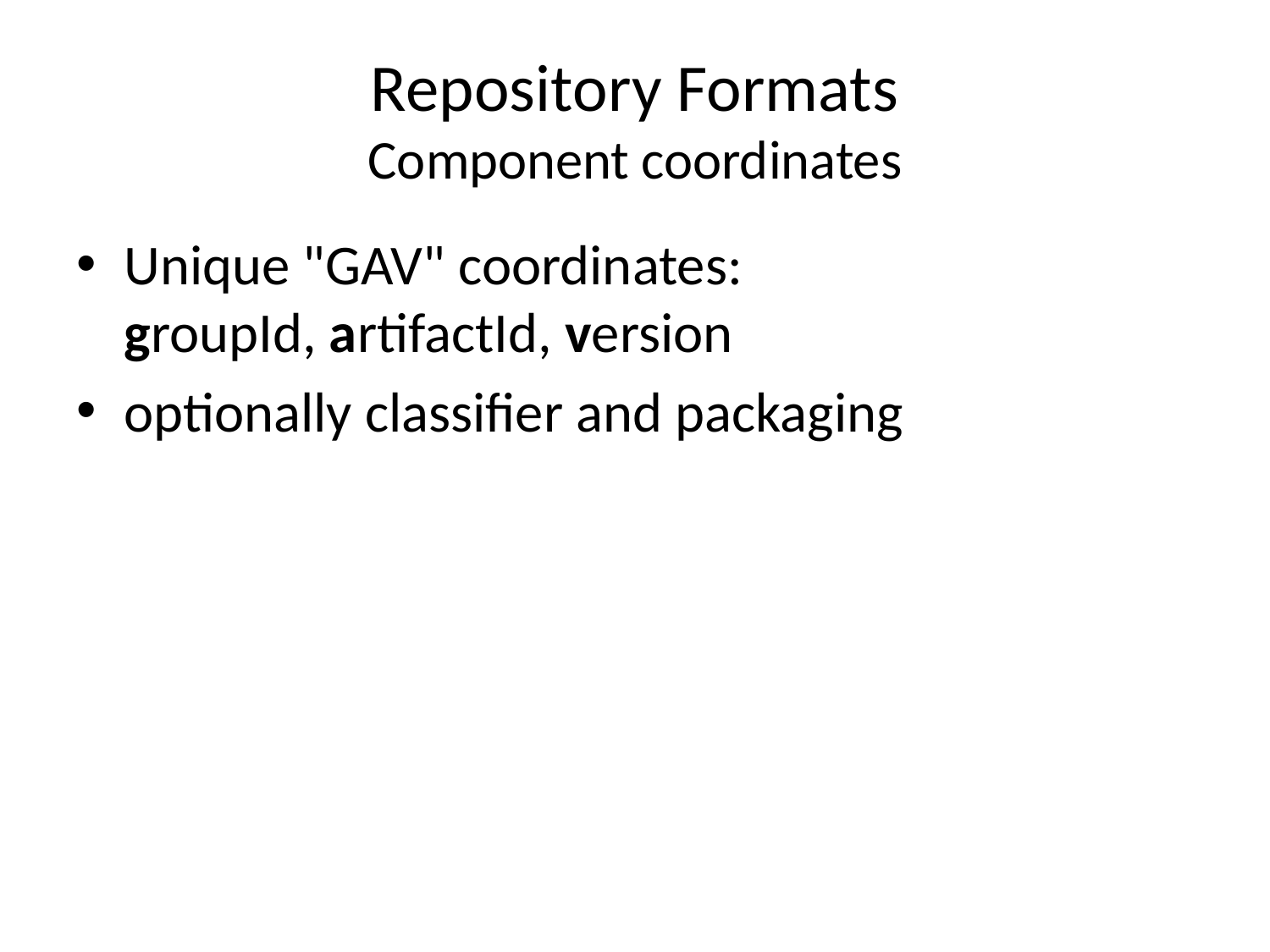

# Repository Formats Component coordinates
Unique "GAV" coordinates: groupId, artifactId, version
optionally classifier and packaging